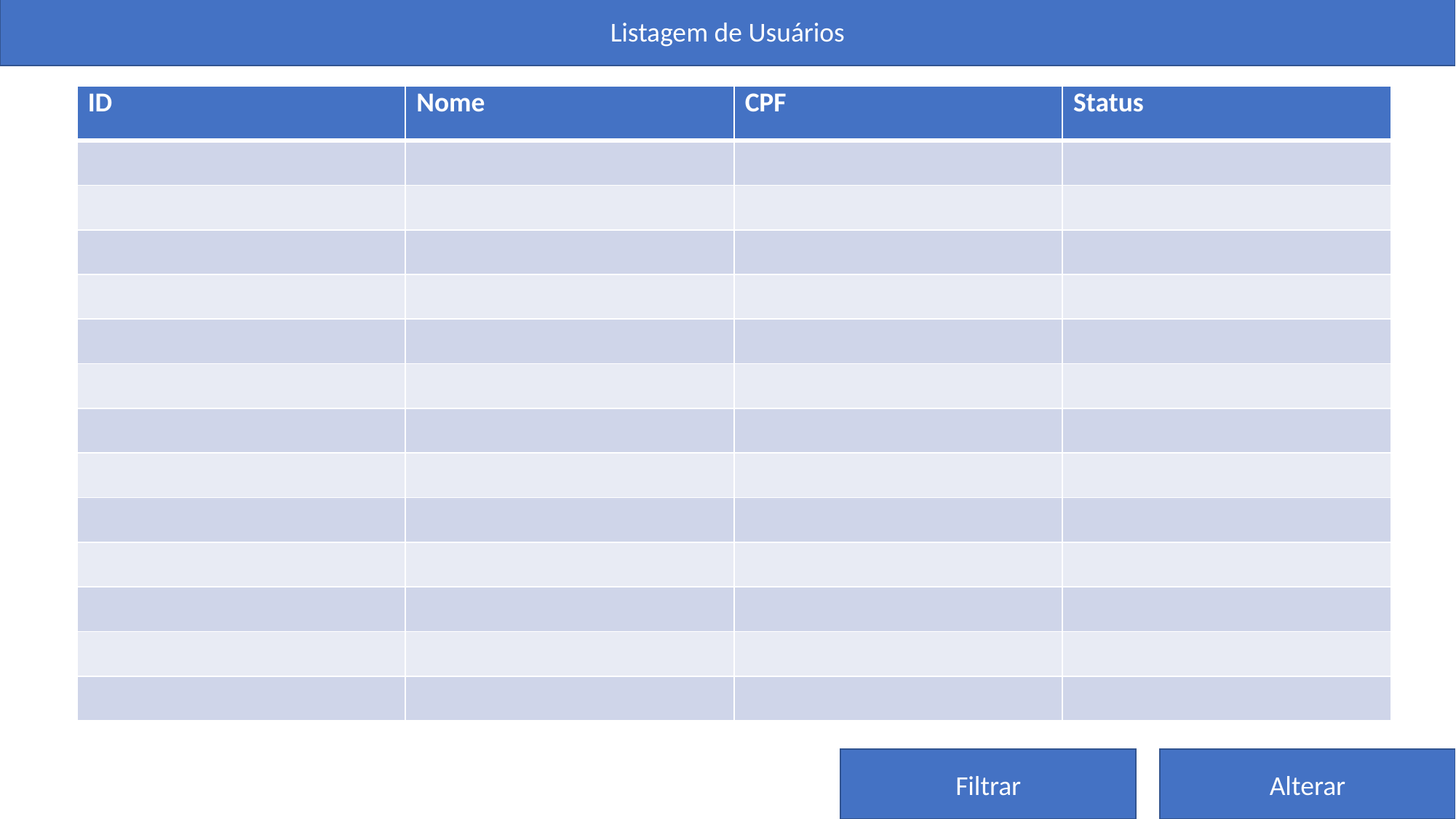

Listagem de Usuários
| ID | Nome | CPF | Status |
| --- | --- | --- | --- |
|  |  |  |  |
|  |  |  |  |
|  |  |  |  |
|  |  |  |  |
|  |  |  |  |
|  |  |  |  |
|  |  |  |  |
|  |  |  |  |
|  |  |  |  |
|  |  |  |  |
|  |  |  |  |
|  |  |  |  |
|  |  |  |  |
Filtrar
Alterar